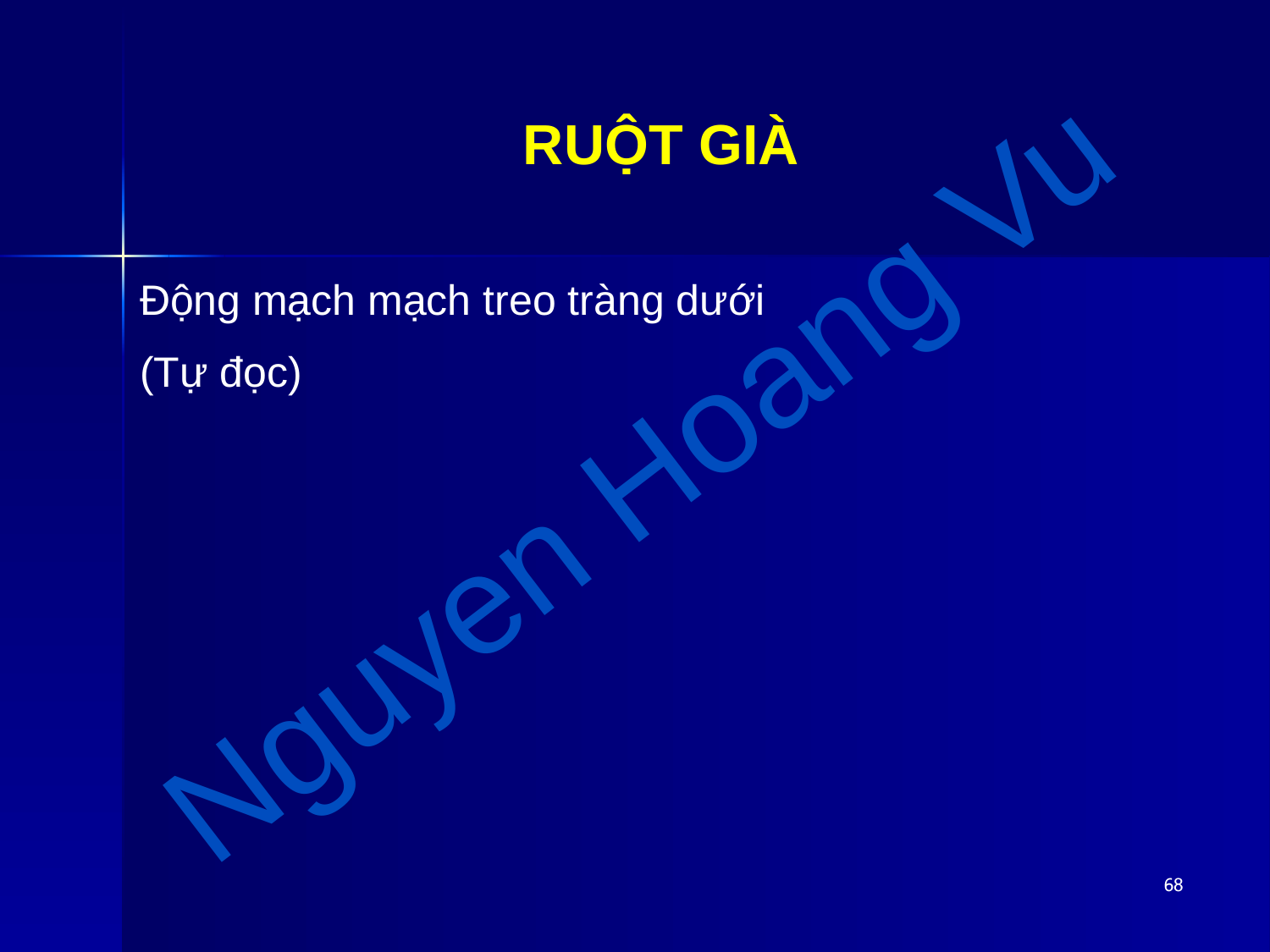

# RUỘT GIÀ
Động mạch mạch treo tràng dưới
(Tự đọc)
68